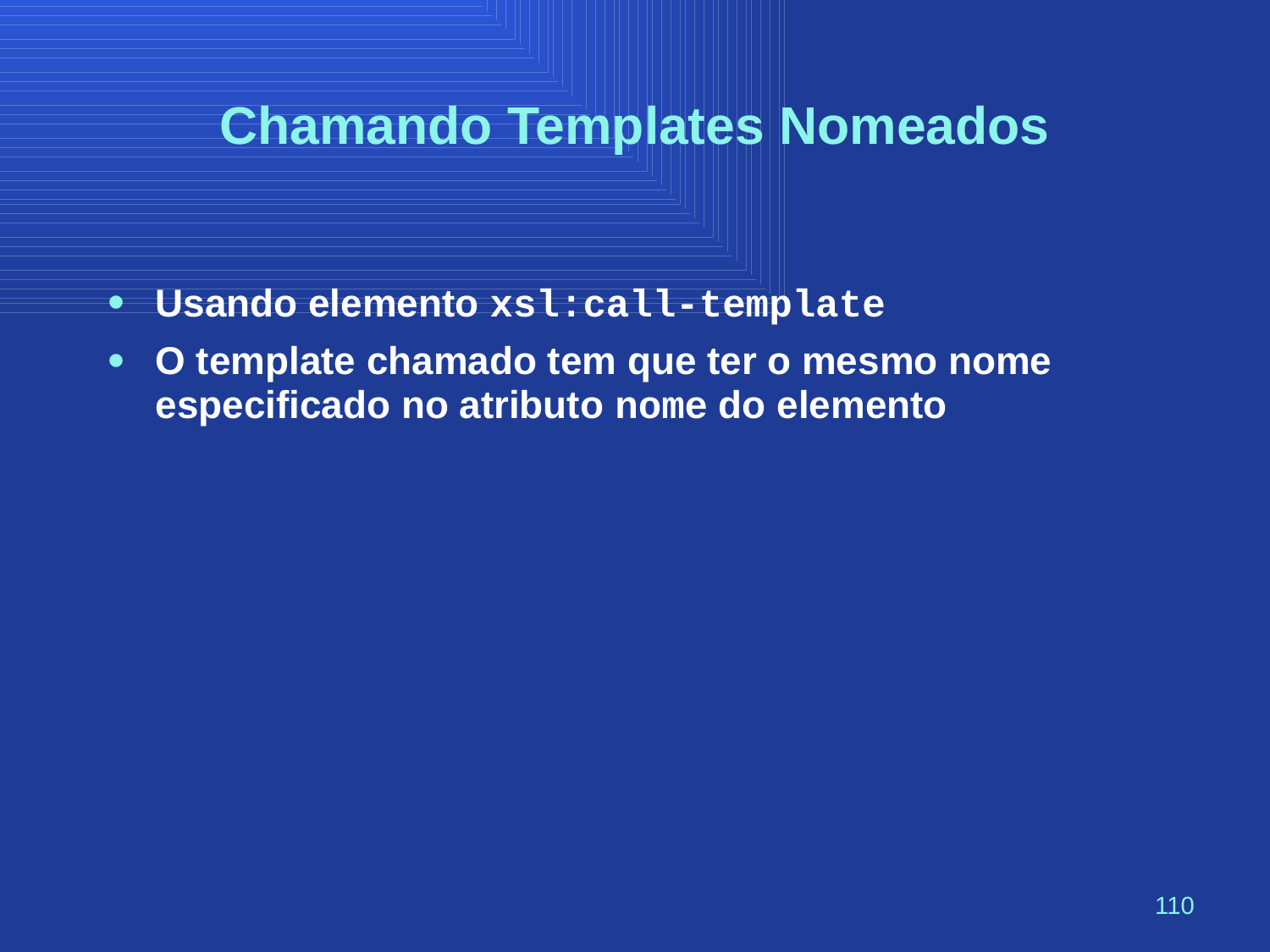

# Chamando Templates Nomeados
Usando elemento xsl:call-template
O template chamado tem que ter o mesmo nome especificado no atributo nome do elemento